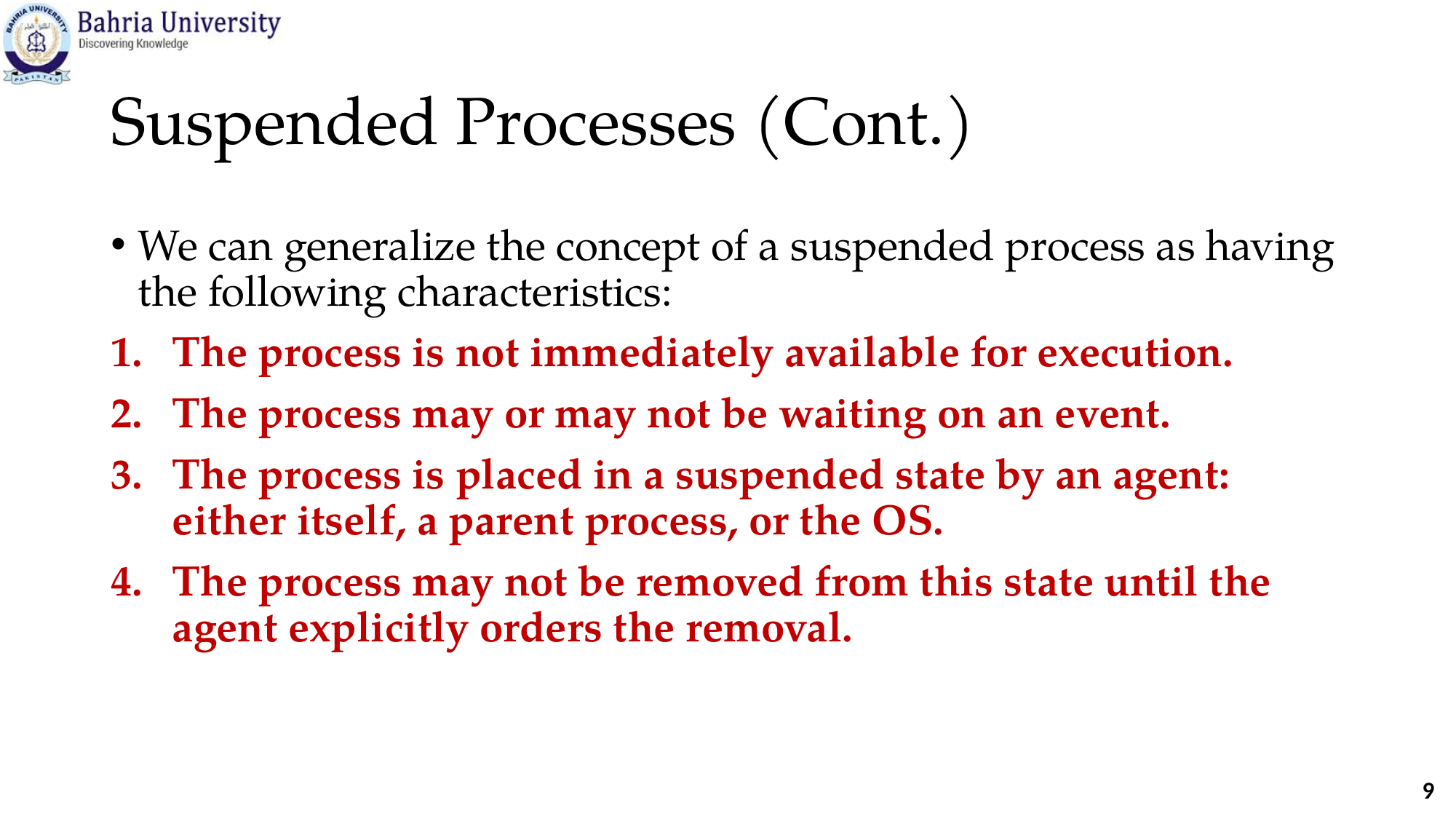

# Suspended Processes (Cont.)
We can generalize the concept of a suspended process as having the following characteristics:
The process is not immediately available for execution.
The process may or may not be waiting on an event.
The process is placed in a suspended state by an agent: either itself, a parent process, or the OS.
The process may not be removed from this state until the agent explicitly orders the removal.
9